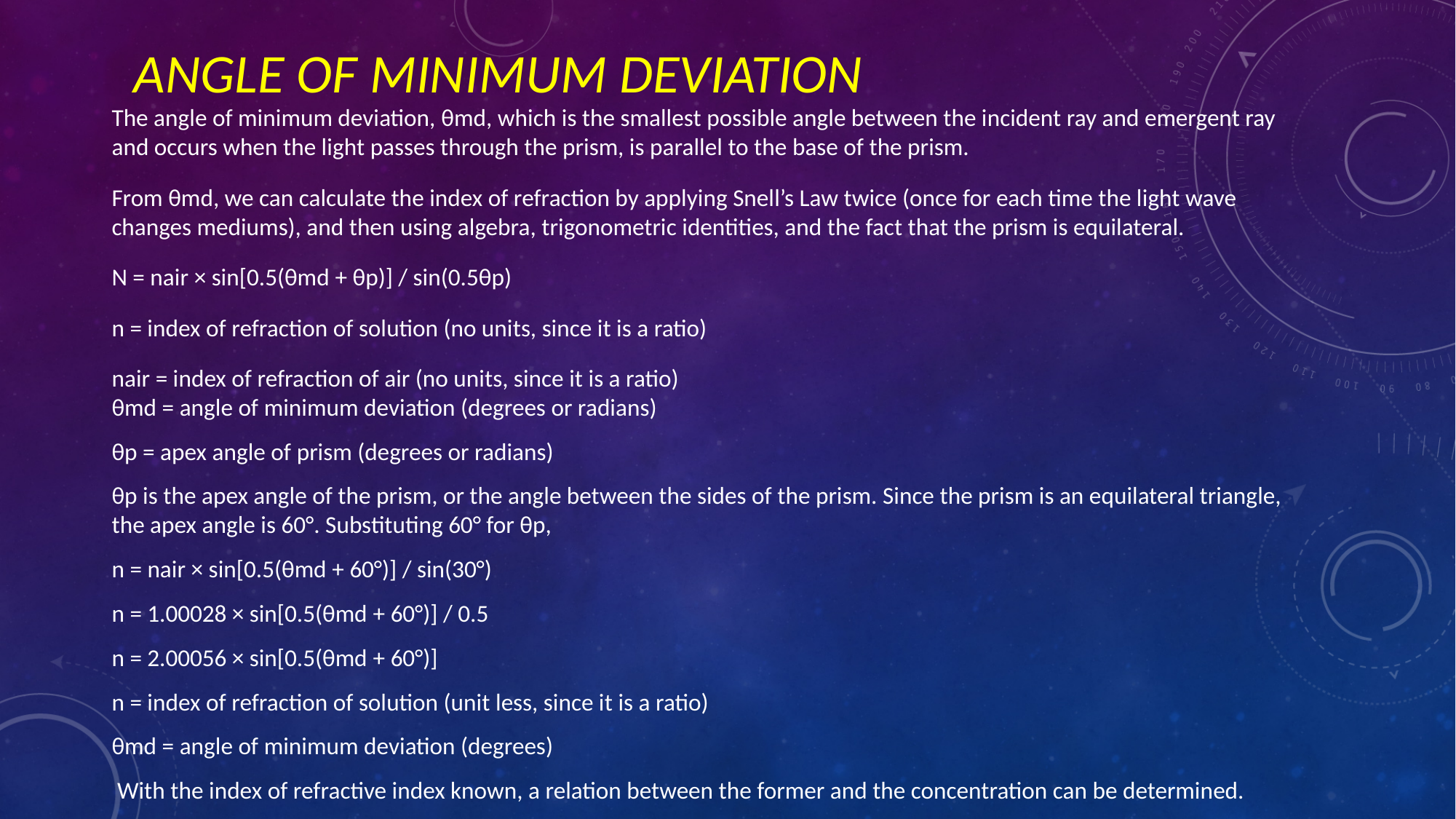

# Angle of minimum deviation
The angle of minimum deviation, θmd, which is the smallest possible angle between the incident ray and emergent ray and occurs when the light passes through the prism, is parallel to the base of the prism.
From θmd, we can calculate the index of refraction by applying Snell’s Law twice (once for each time the light wave changes mediums), and then using algebra, trigonometric identities, and the fact that the prism is equilateral.
N = nair × sin[0.5(θmd + θp)] / sin(0.5θp)
n = index of refraction of solution (no units, since it is a ratio)
nair = index of refraction of air (no units, since it is a ratio)
θmd = angle of minimum deviation (degrees or radians)
θp = apex angle of prism (degrees or radians)
θp is the apex angle of the prism, or the angle between the sides of the prism. Since the prism is an equilateral triangle, the apex angle is 60°. Substituting 60° for θp,
n = nair × sin[0.5(θmd + 60°)] / sin(30°)
n = 1.00028 × sin[0.5(θmd + 60°)] / 0.5
n = 2.00056 × sin[0.5(θmd + 60°)]
n = index of refraction of solution (unit less, since it is a ratio)
θmd = angle of minimum deviation (degrees)
 With the index of refractive index known, a relation between the former and the concentration can be determined.